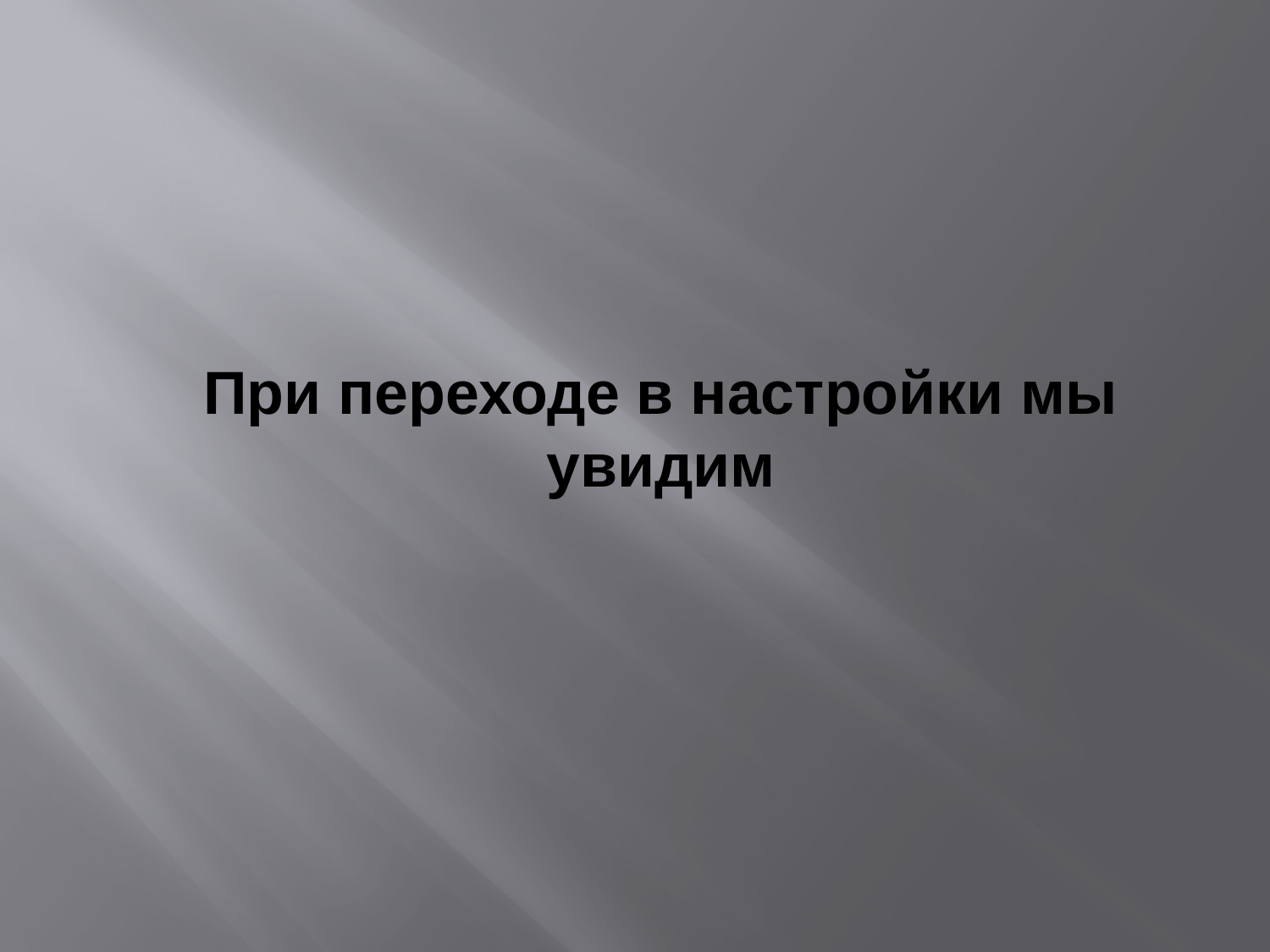

# При переходе в настройки мы увидим